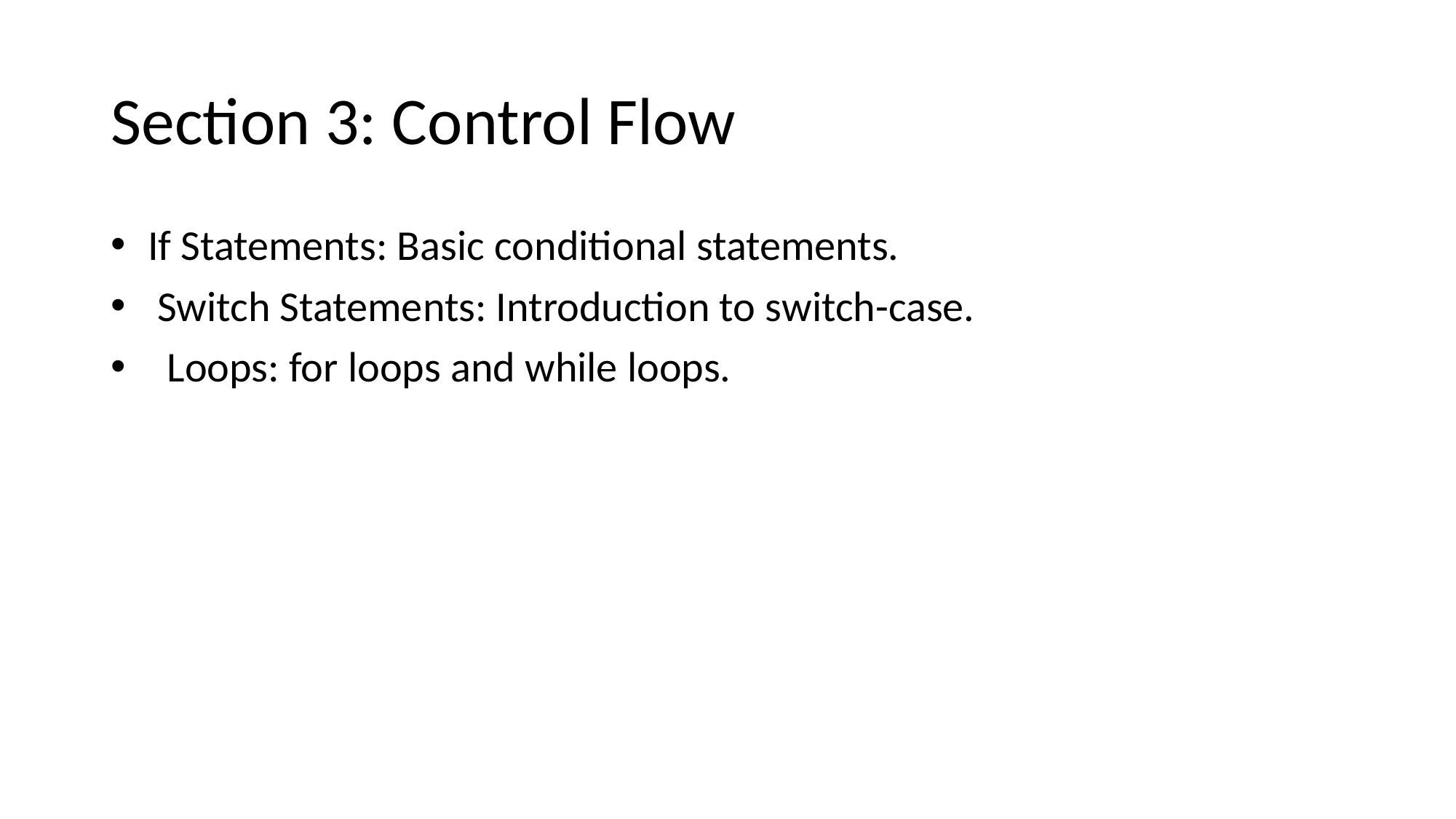

# Section 3: Control Flow
 If Statements: Basic conditional statements.
  Switch Statements: Introduction to switch-case.
   Loops: for loops and while loops.